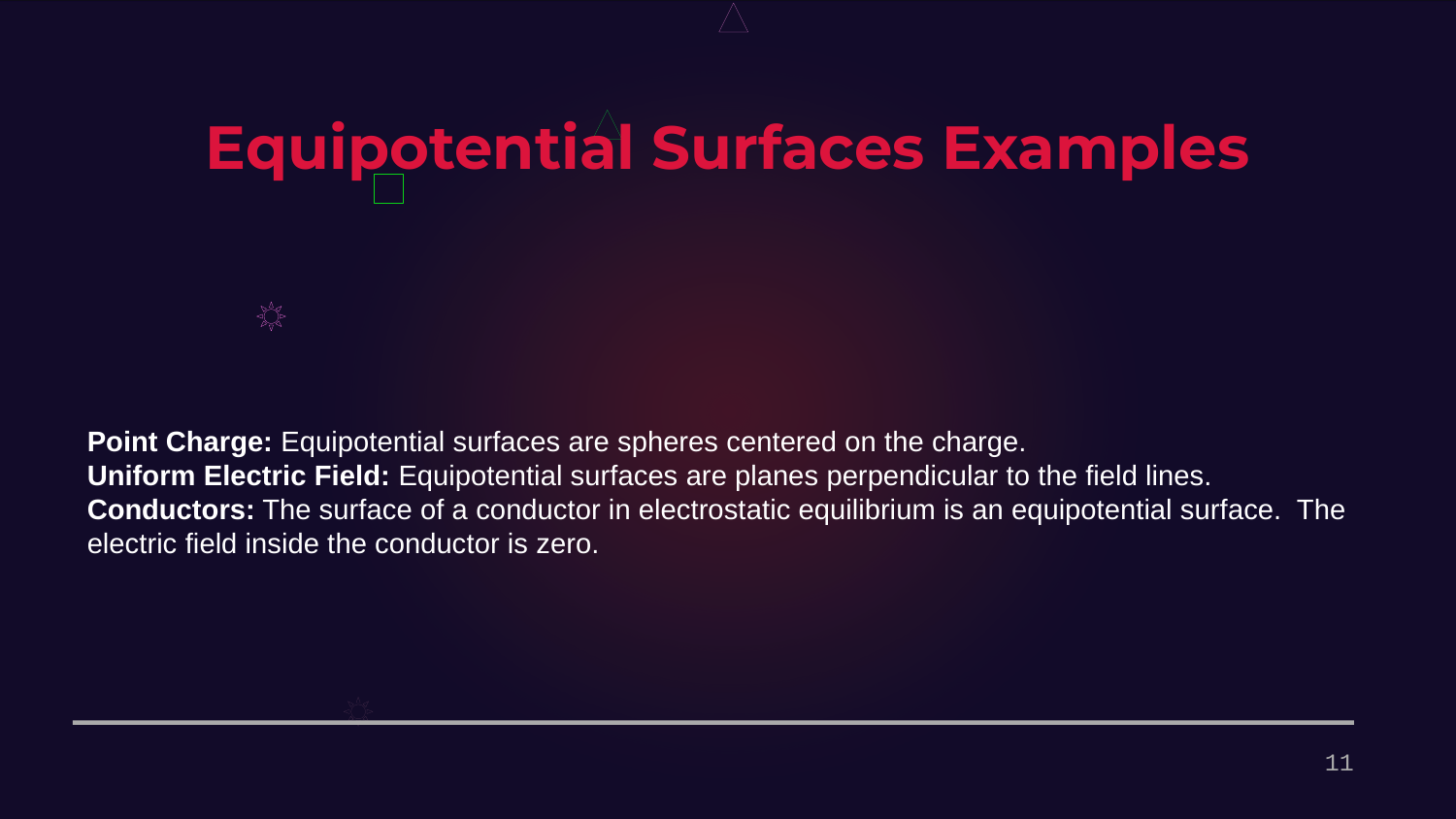

Equipotential Surfaces Examples

Point Charge: Equipotential surfaces are spheres centered on the charge.
Uniform Electric Field: Equipotential surfaces are planes perpendicular to the field lines.
Conductors: The surface of a conductor in electrostatic equilibrium is an equipotential surface.  The electric field inside the conductor is zero.

11